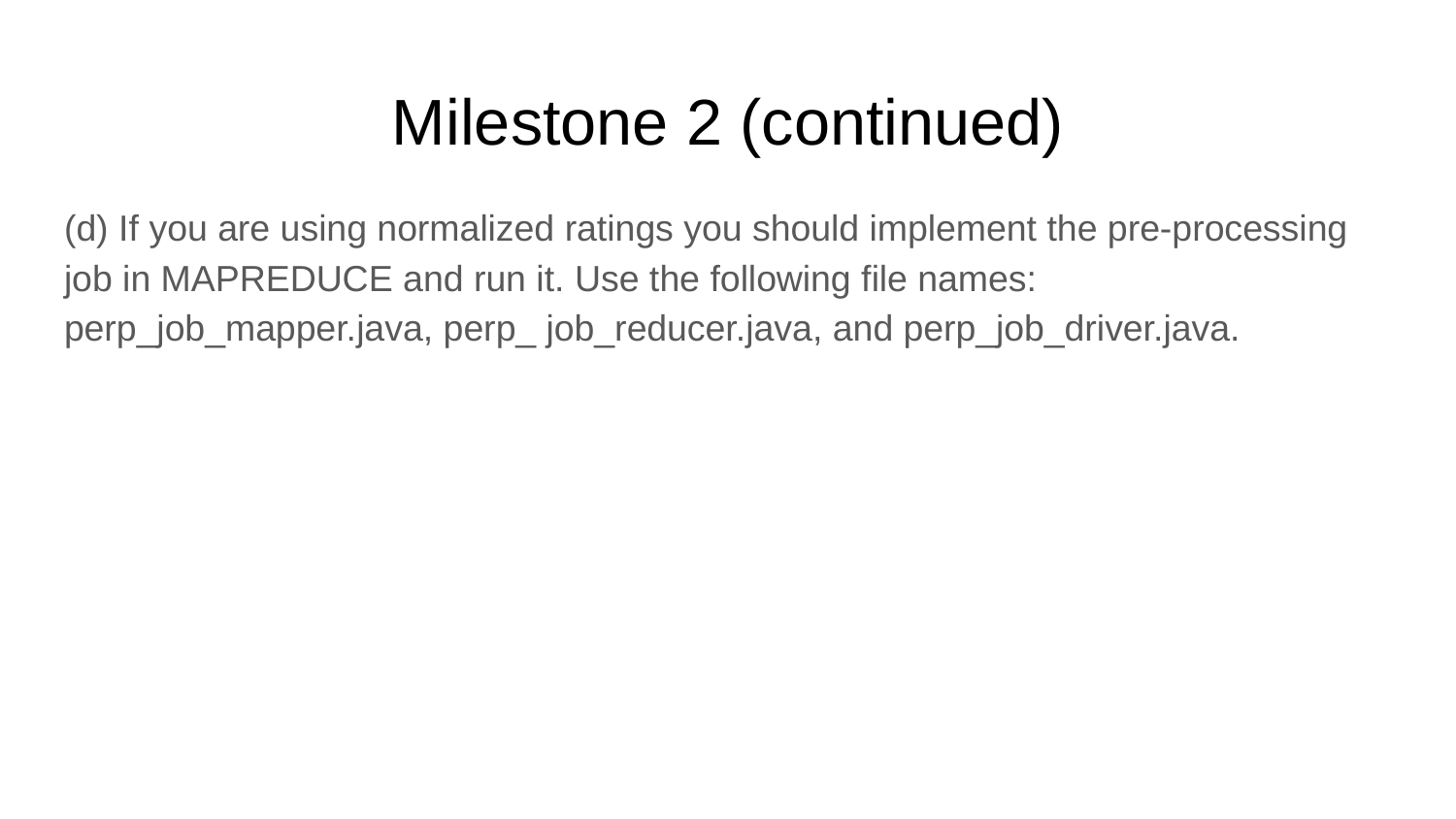

# Milestone 2 (continued)
(d) If you are using normalized ratings you should implement the pre-processing job in MAPREDUCE and run it. Use the following file names: perp_job_mapper.java, perp_ job_reducer.java, and perp_job_driver.java.